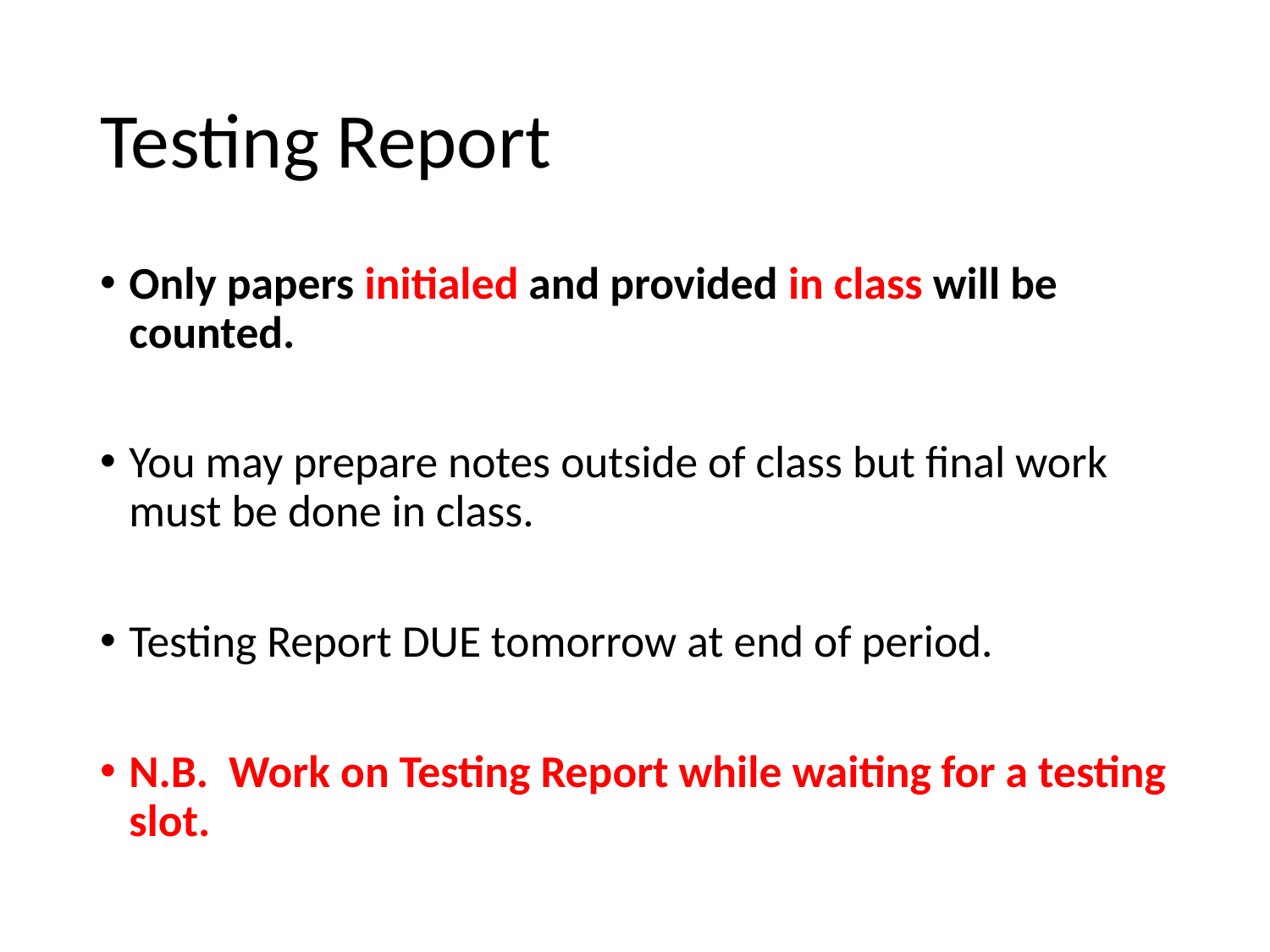

# Testing Report
Only papers initialed and provided in class will be counted.

You may prepare notes outside of class but final work must be done in class.

Testing Report DUE tomorrow at end of period.

N.B.  Work on Testing Report while waiting for a testing slot.